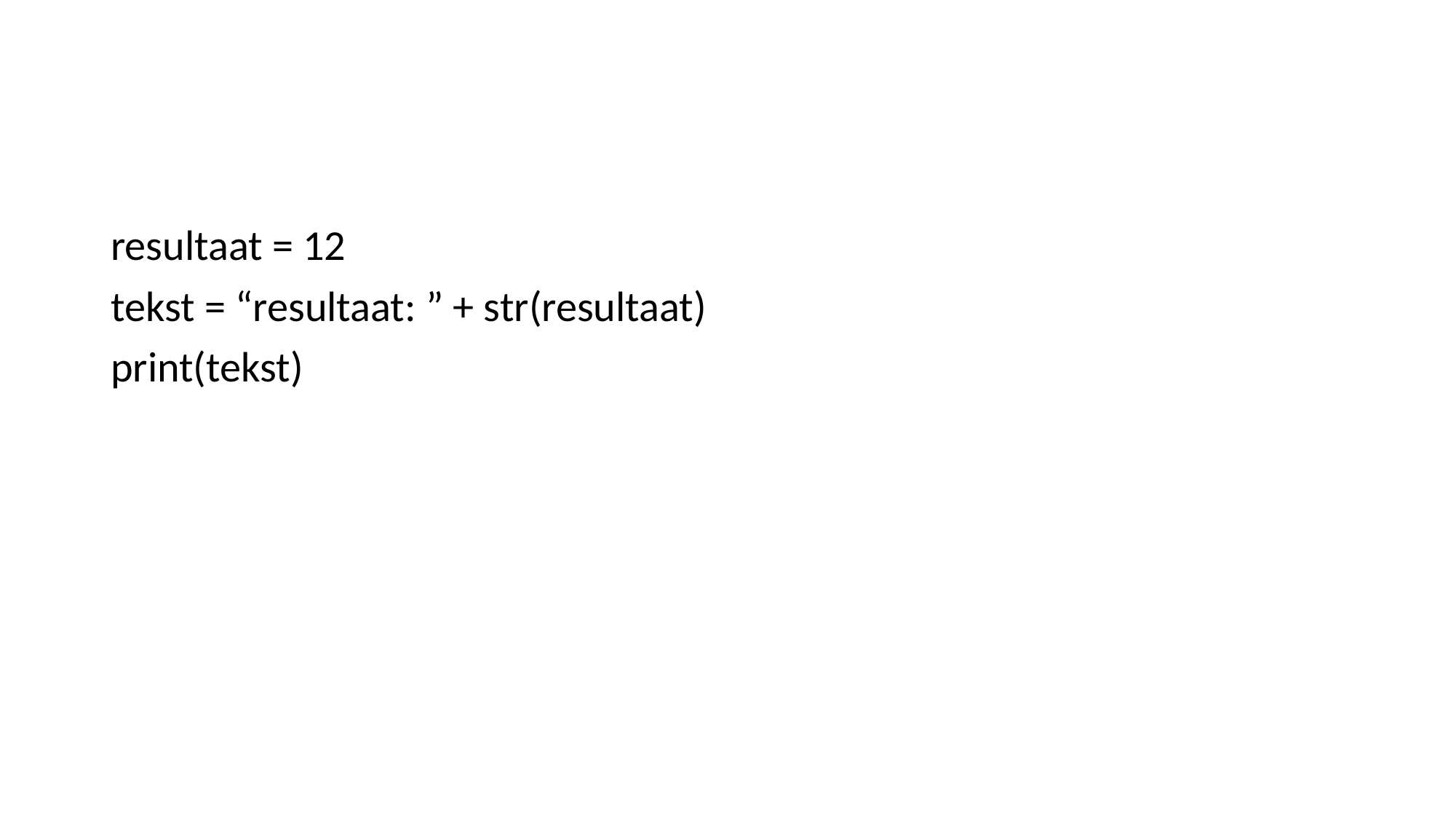

resultaat = 12
tekst = “resultaat: ” + str(resultaat)
print(tekst)